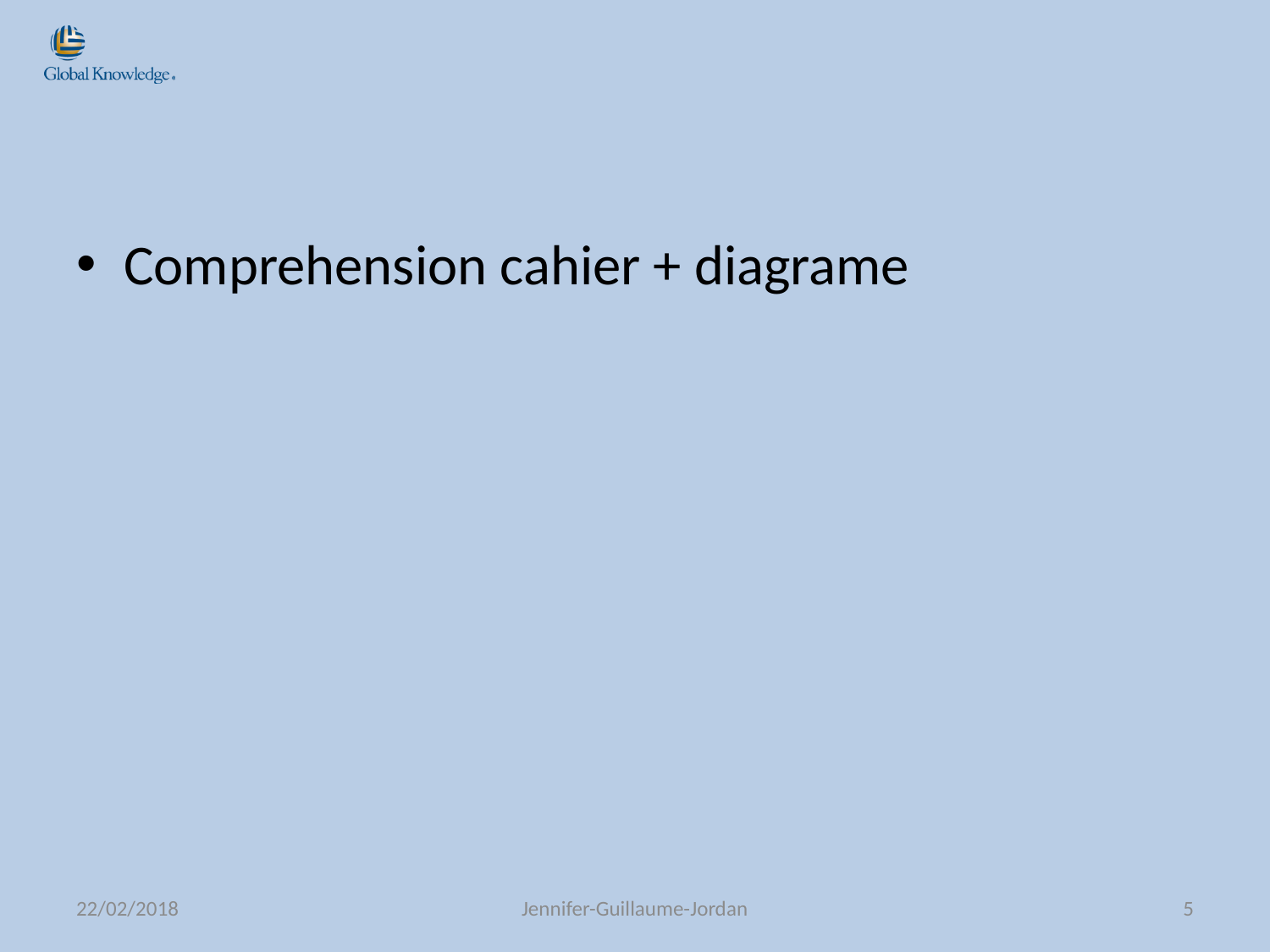

#
Comprehension cahier + diagrame
22/02/2018
Jennifer-Guillaume-Jordan
5